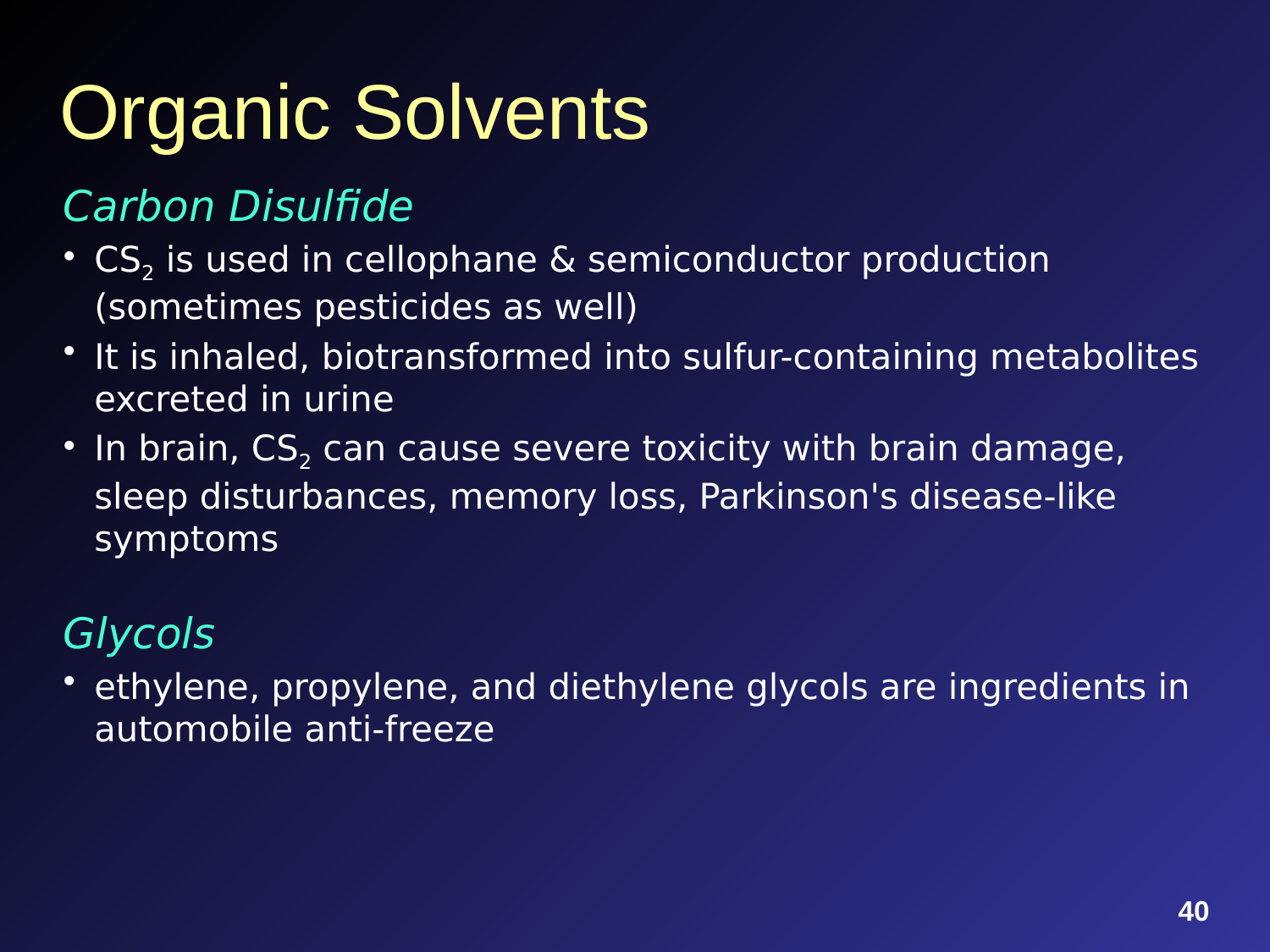

# Organic Solvents
Carbon Disulfide
CS2 is used in cellophane & semiconductor production (sometimes pesticides as well)
It is inhaled, biotransformed into sulfur-containing metabolites excreted in urine
In brain, CS2 can cause severe toxicity with brain damage, sleep disturbances, memory loss, Parkinson's disease-like symptoms

Glycols
ethylene, propylene, and diethylene glycols are ingredients in automobile anti-freeze

40